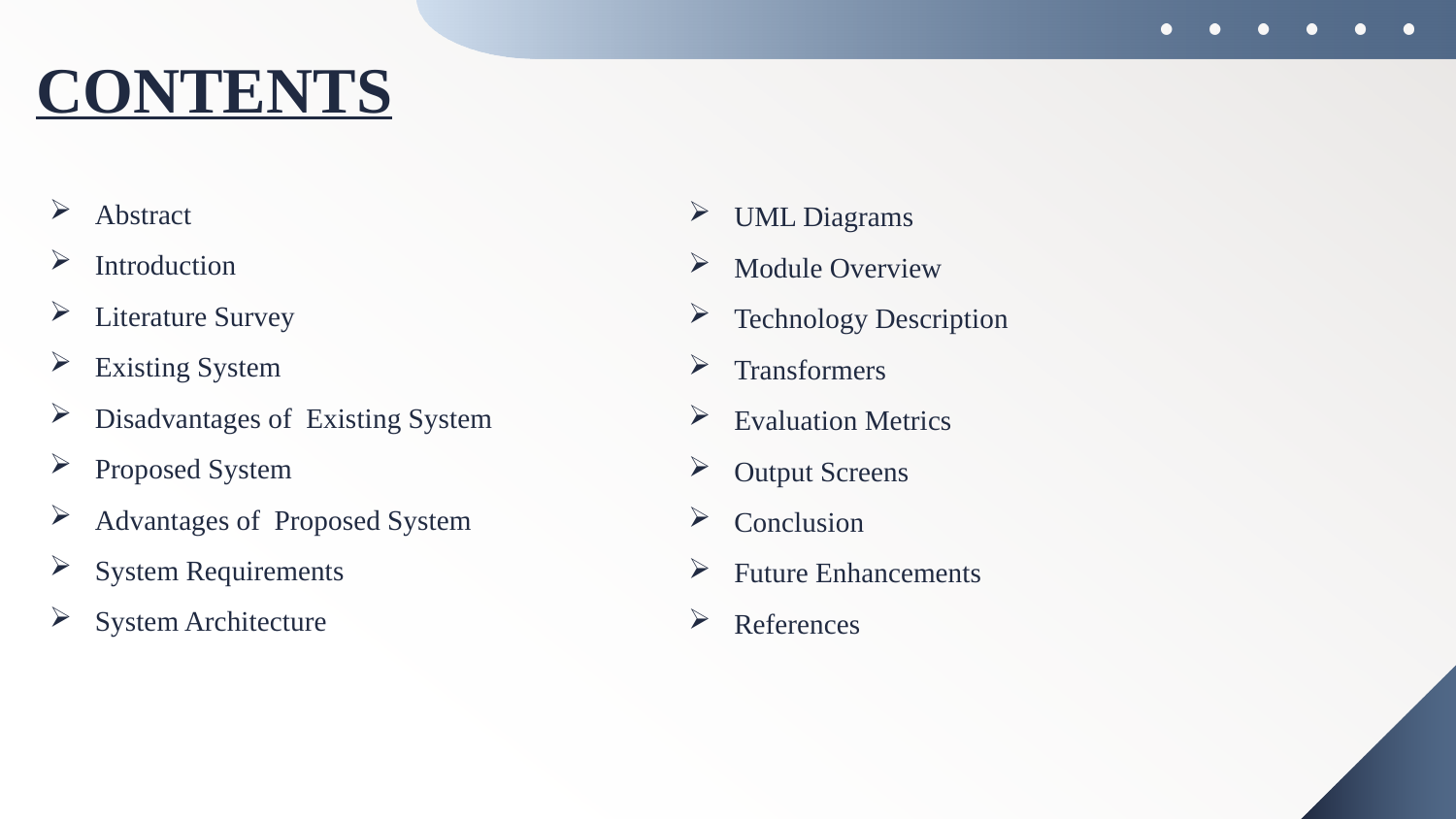

# CONTENTS
Abstract
Introduction
Literature Survey
Existing System
Disadvantages of  Existing System
Proposed System
Advantages of  Proposed System
System Requirements
System Architecture

UML Diagrams
Module Overview
Technology Description
Transformers
Evaluation Metrics
Output Screens
Conclusion
Future Enhancements
References